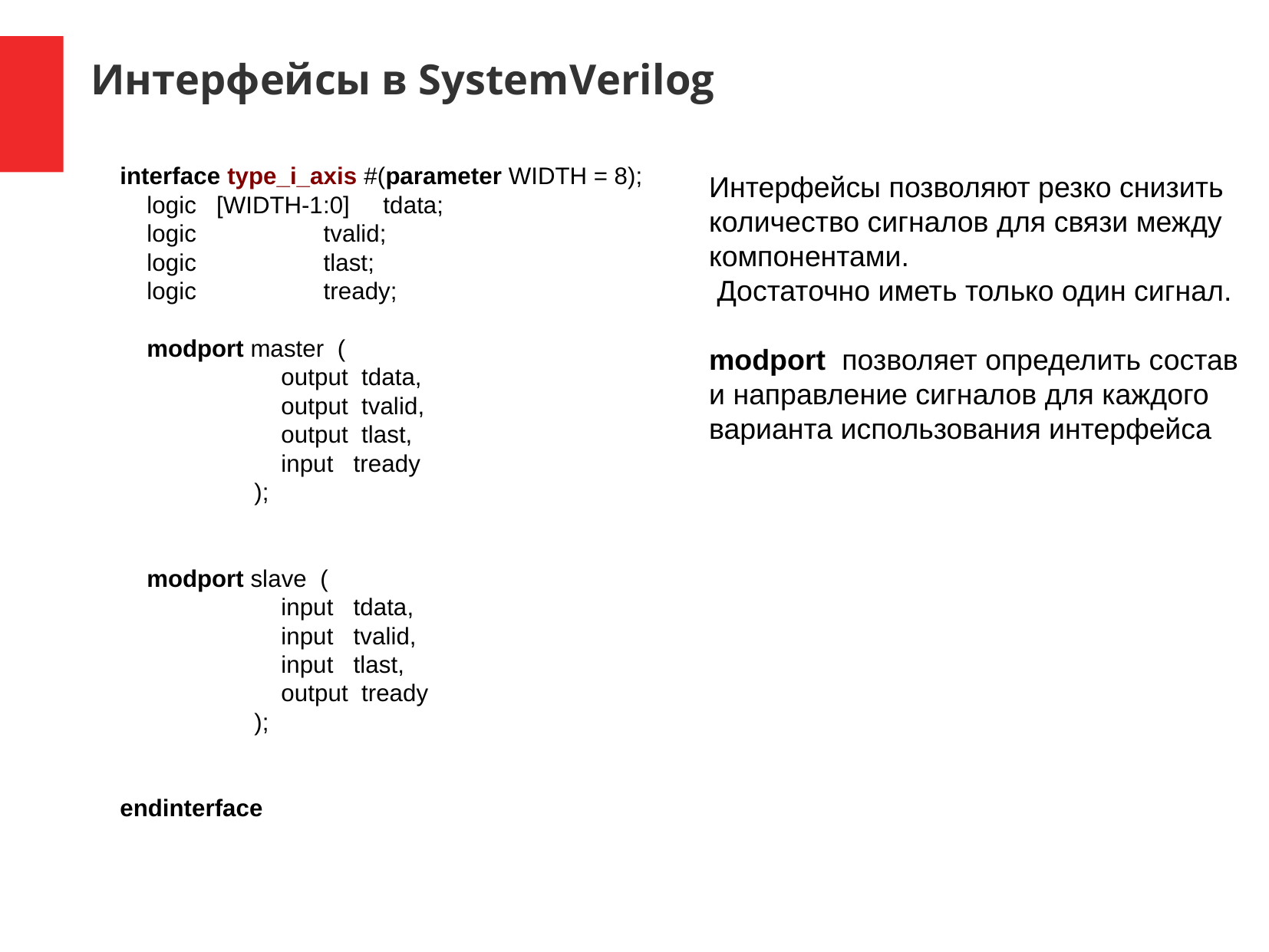

Интерфейсы в SystemVerilog
interface type_i_axis #(parameter WIDTH = 8);
    logic   [WIDTH-1:0]     tdata;
    logic                   tvalid;
    logic                   tlast;
    logic                   tready;

    modport master  (
                        output  tdata,
                        output  tvalid,
                        output  tlast,
                        input   tready
                    );

    modport slave  (
                        input   tdata,
                        input   tvalid,
                        input   tlast,
                        output  tready
                    );

endinterface
Интерфейсы позволяют резко снизить количество сигналов для связи между компонентами.
 Достаточно иметь только один сигнал.

modport  позволяет определить состав и направление сигналов для каждого варианта использования интерфейса